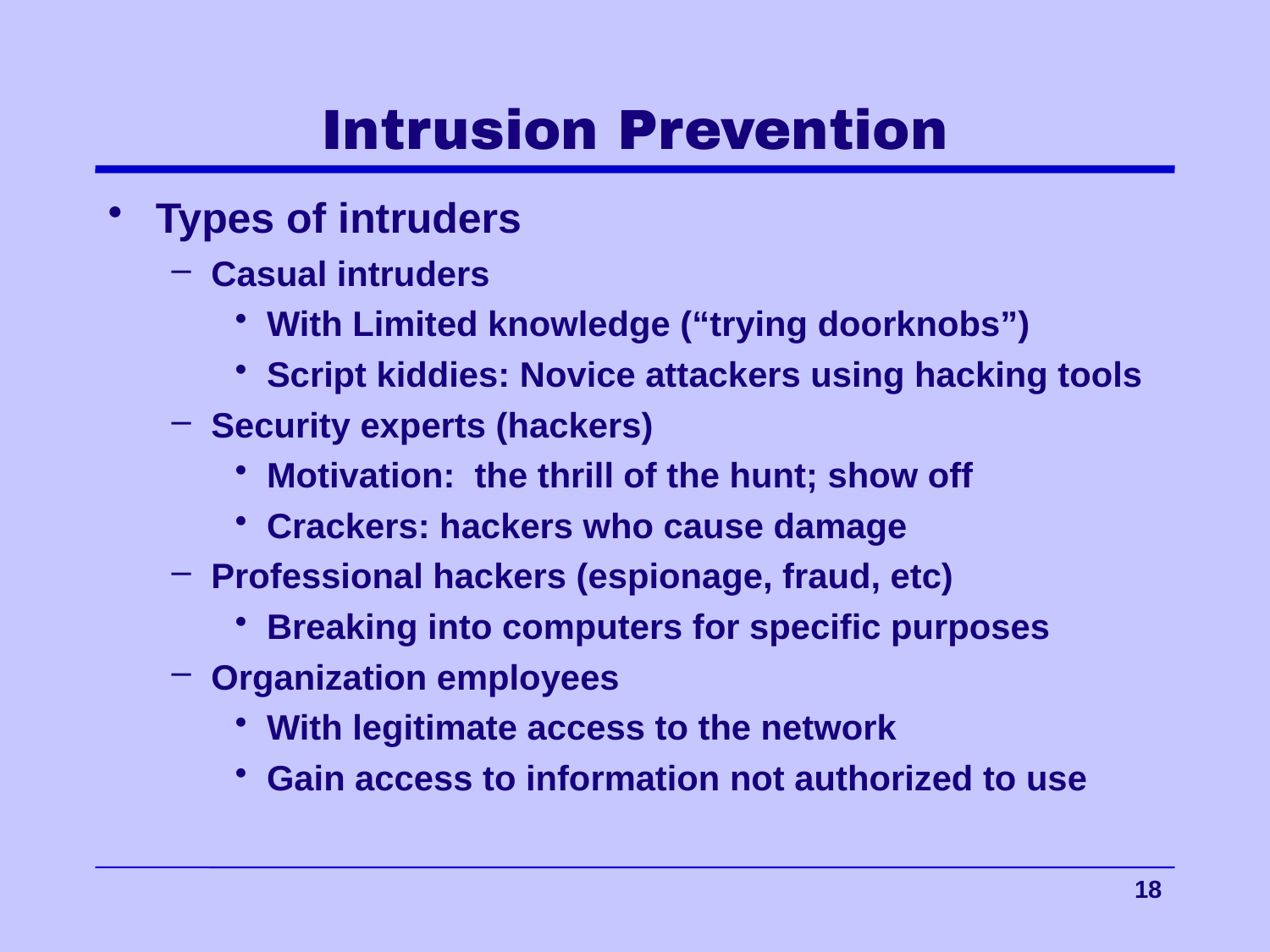

# Intrusion Prevention
Types of intruders
Casual intruders
With Limited knowledge (“trying doorknobs”)
Script kiddies: Novice attackers using hacking tools
Security experts (hackers)
Motivation:  the thrill of the hunt; show off
Crackers: hackers who cause damage
Professional hackers (espionage, fraud, etc)
Breaking into computers for specific purposes
Organization employees
With legitimate access to the network
Gain access to information not authorized to use
 18